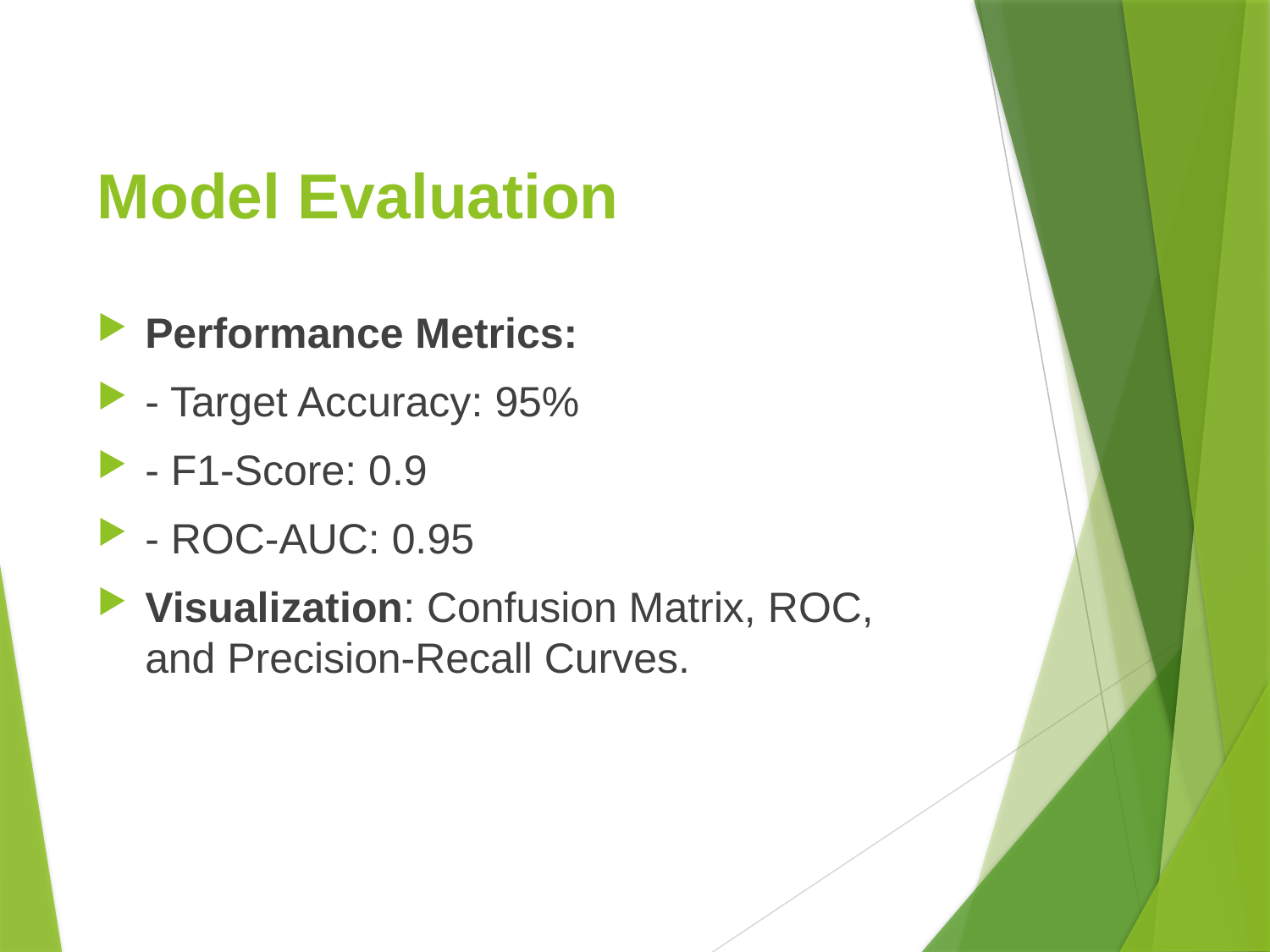

# Model Evaluation
Performance Metrics:
- Target Accuracy: 95%
- F1-Score: 0.9
- ROC-AUC: 0.95
Visualization: Confusion Matrix, ROC, and Precision-Recall Curves.